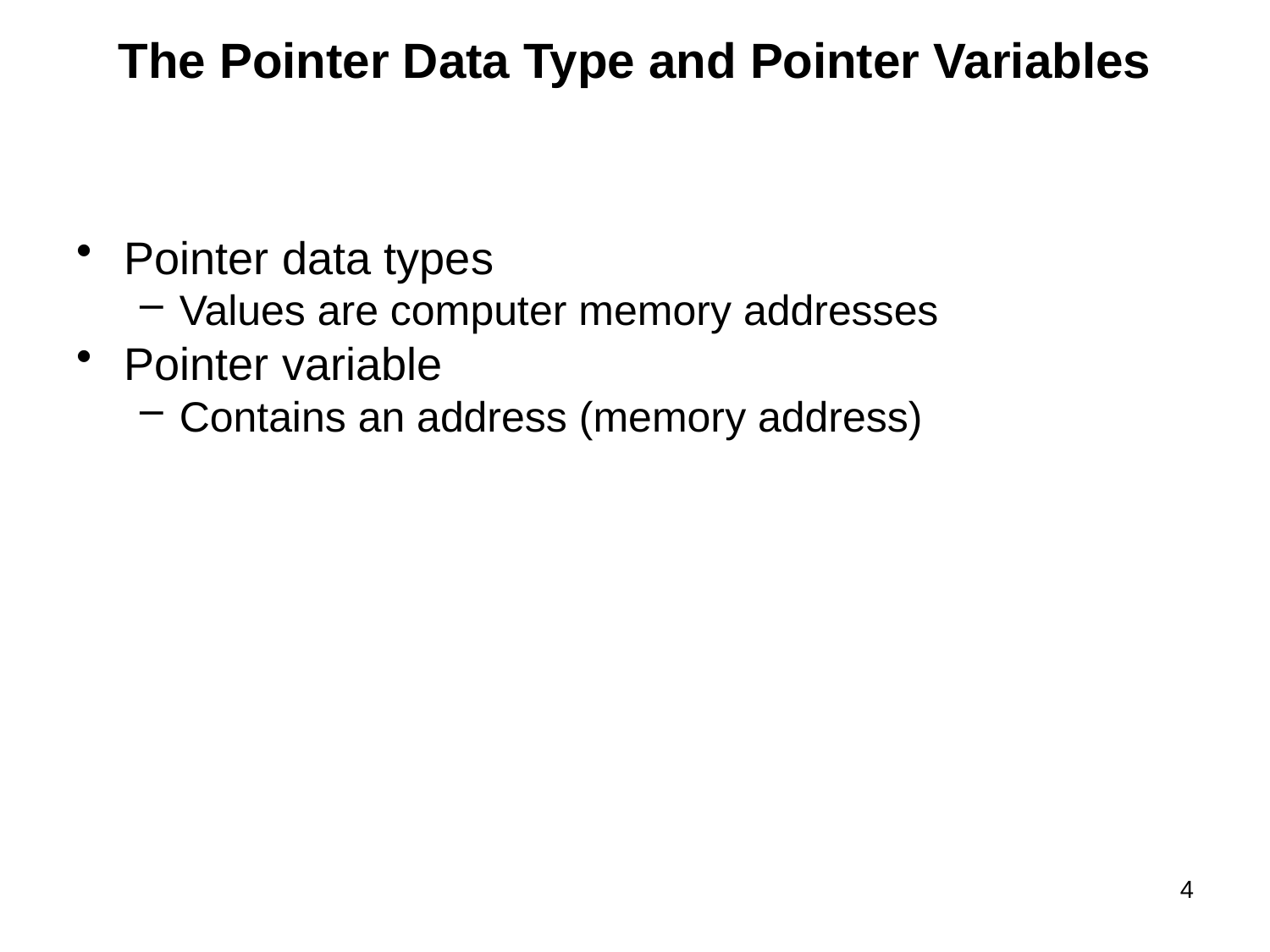

# The Pointer Data Type and Pointer Variables
Pointer data types
Values are computer memory addresses
Pointer variable
Contains an address (memory address)
4